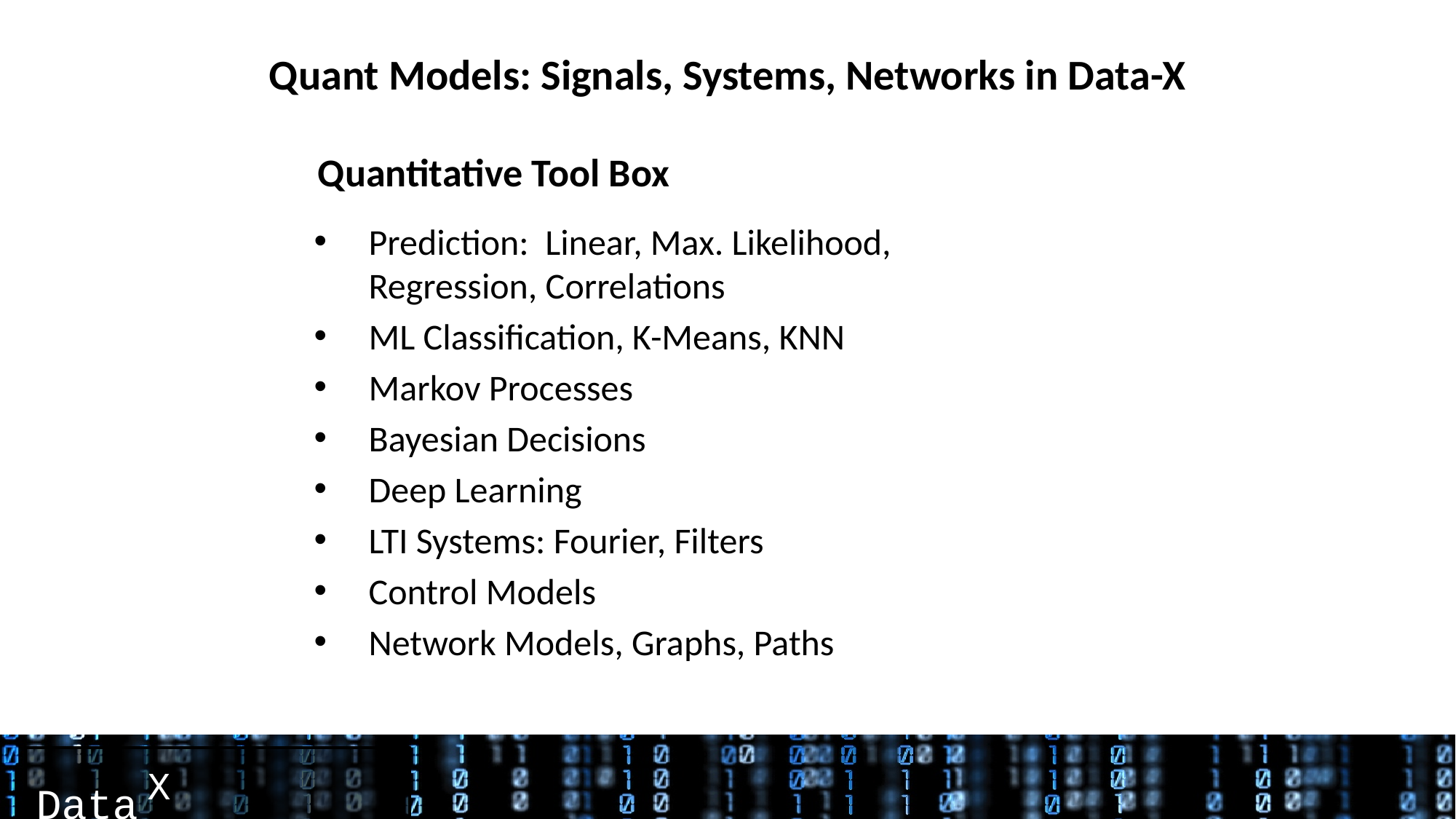

# Quant Models: Signals, Systems, Networks in Data-X
Quantitative Tool Box
Prediction:  Linear, Max. Likelihood, Regression, Correlations
ML Classification, K-Means, KNN
Markov Processes
Bayesian Decisions
Deep Learning
LTI Systems: Fourier, Filters
Control Models
Network Models, Graphs, Paths